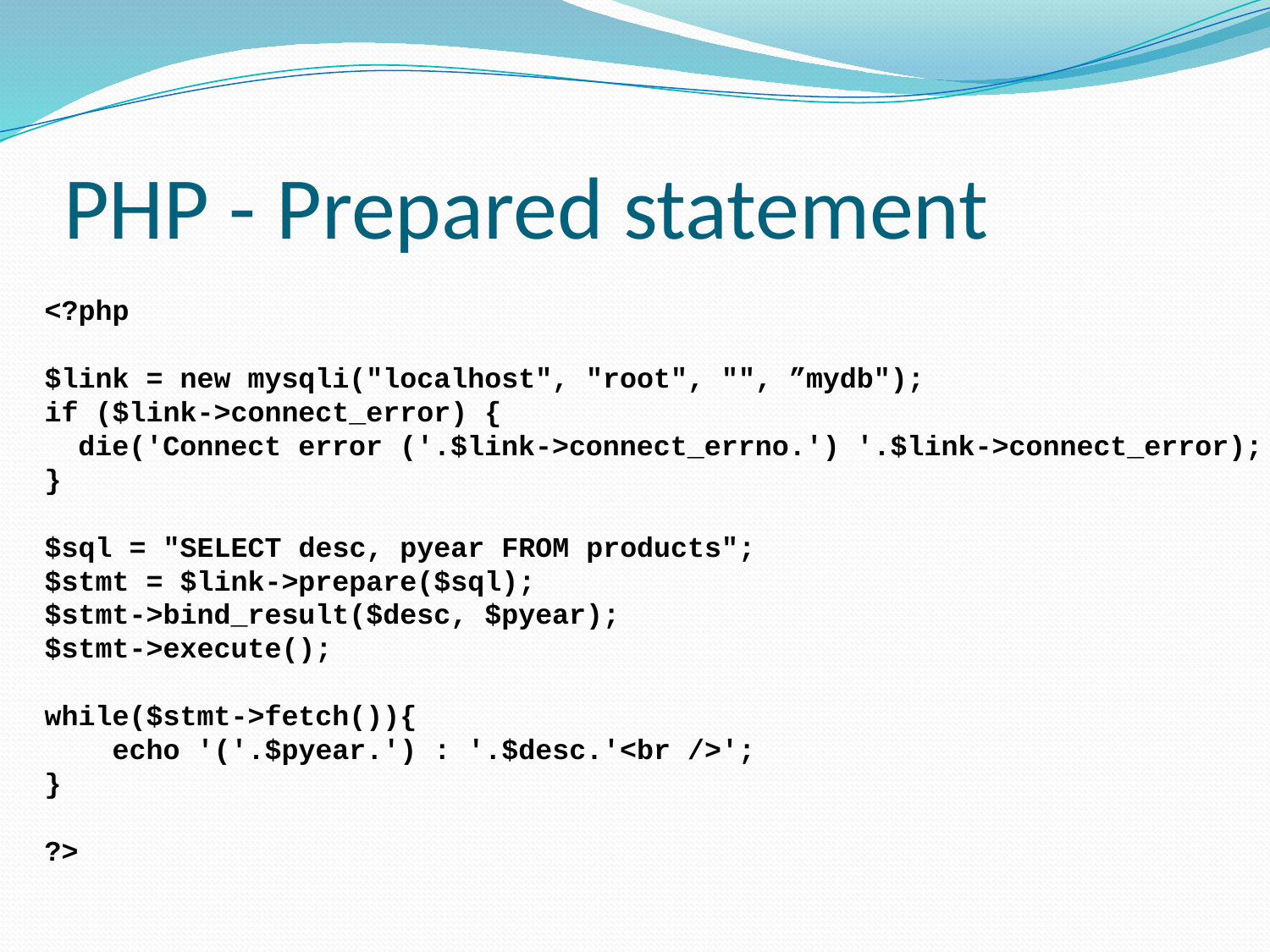

# PHP - Prepared statement
<?php

$link = new mysqli("localhost", "root", "", ”mydb");
if ($link->connect_error) {
  die('Connect error ('.$link->connect_errno.') '.$link->connect_error);
}

$sql = "SELECT desc, pyear FROM products";
$stmt = $link->prepare($sql);
$stmt->bind_result($desc, $pyear);
$stmt->execute();

while($stmt->fetch()){
    echo '('.$pyear.') : '.$desc.'<br />';
}

?>